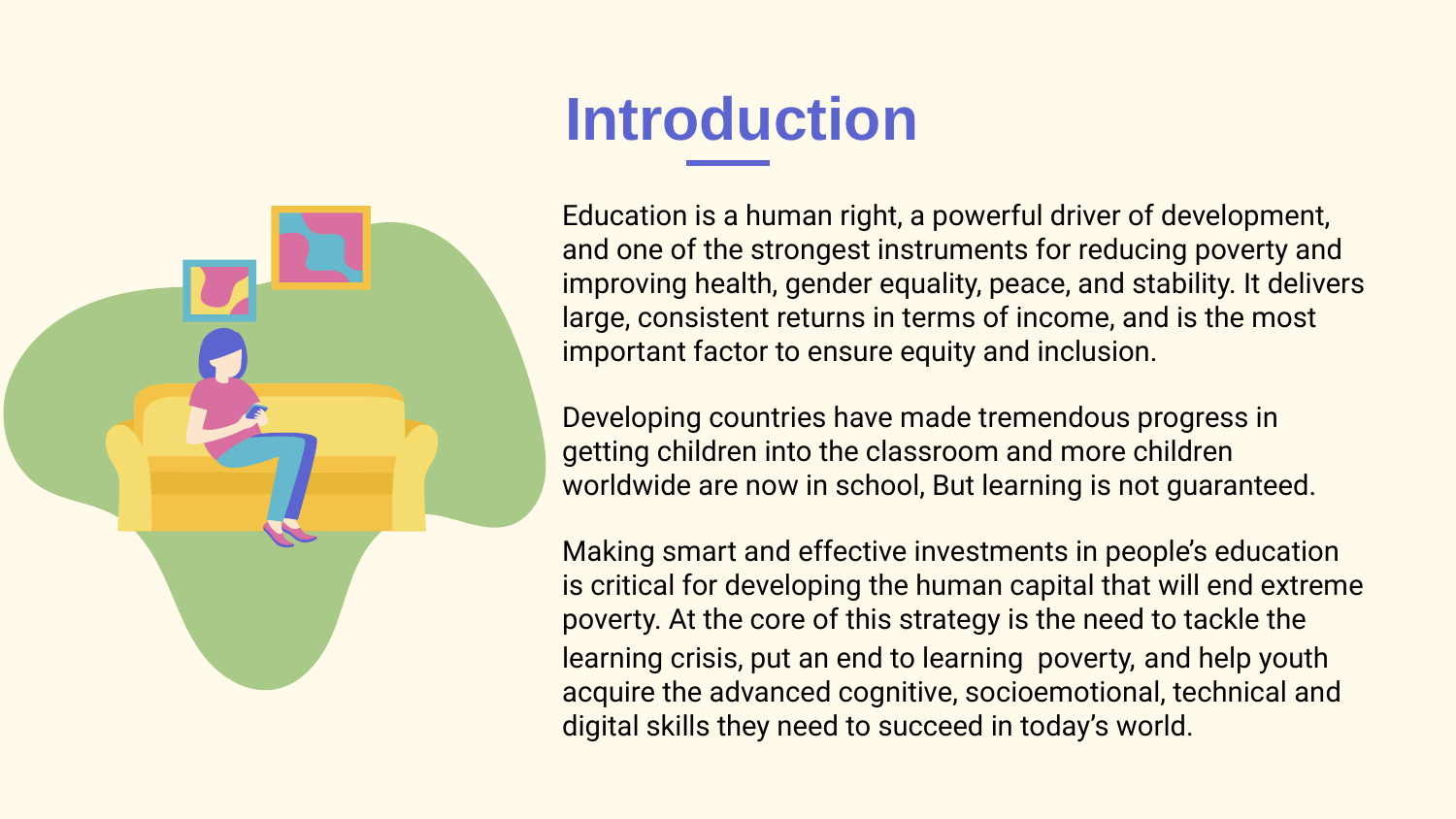

# Introduction
Education is a human right, a powerful driver of development, and one of the strongest instruments for reducing poverty and improving health, gender equality, peace, and stability. It delivers large, consistent returns in terms of income, and is the most important factor to ensure equity and inclusion.
Developing countries have made tremendous progress in getting children into the classroom and more children worldwide are now in school, But learning is not guaranteed.
Making smart and effective investments in people’s education is critical for developing the human capital that will end extreme poverty. At the core of this strategy is the need to tackle the learning crisis, put an end to learning  poverty, and help youth acquire the advanced cognitive, socioemotional, technical and digital skills they need to succeed in today’s world.